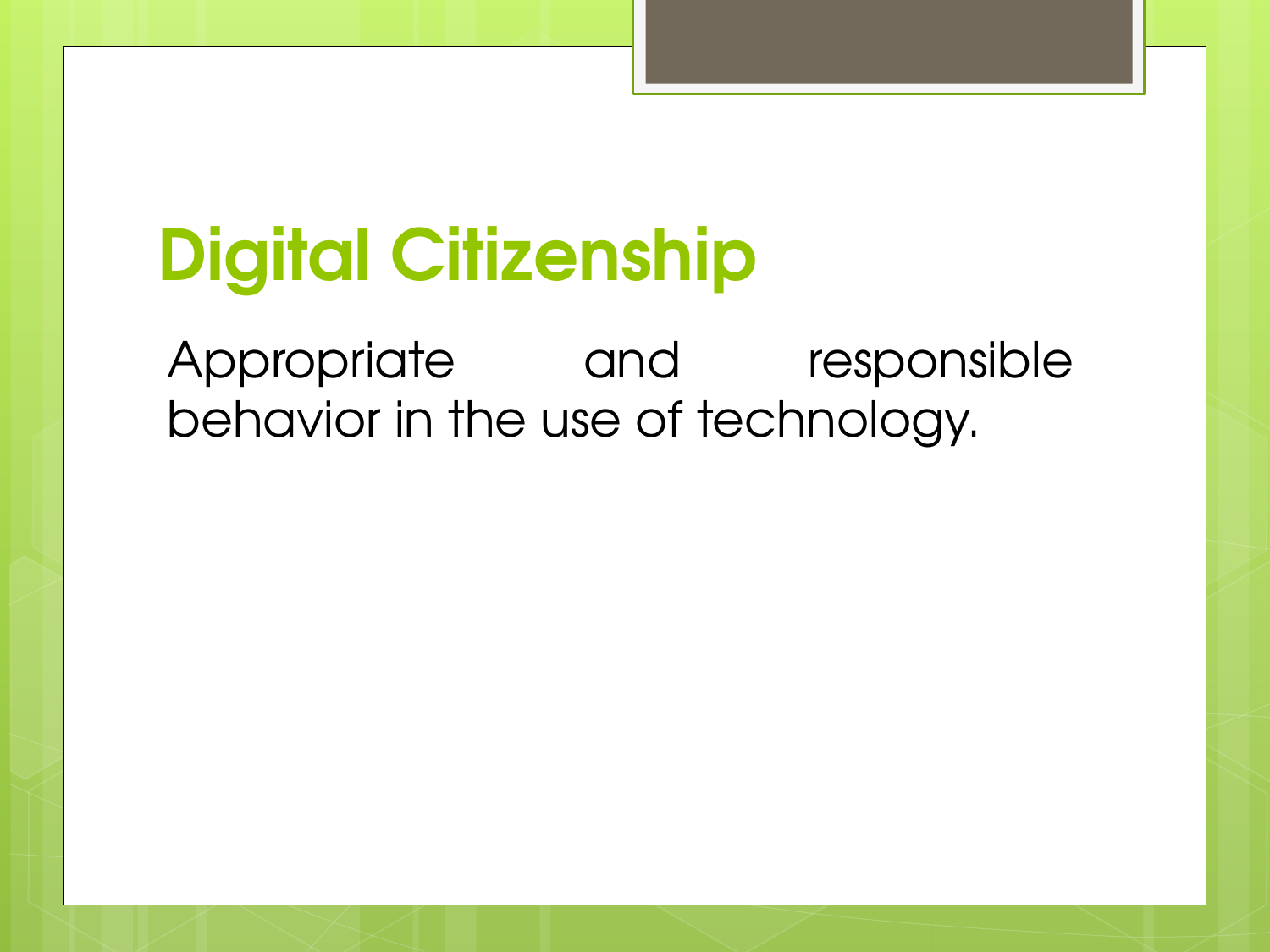

# Digital Citizenship
Appropriate and responsible behavior in the use of technology.